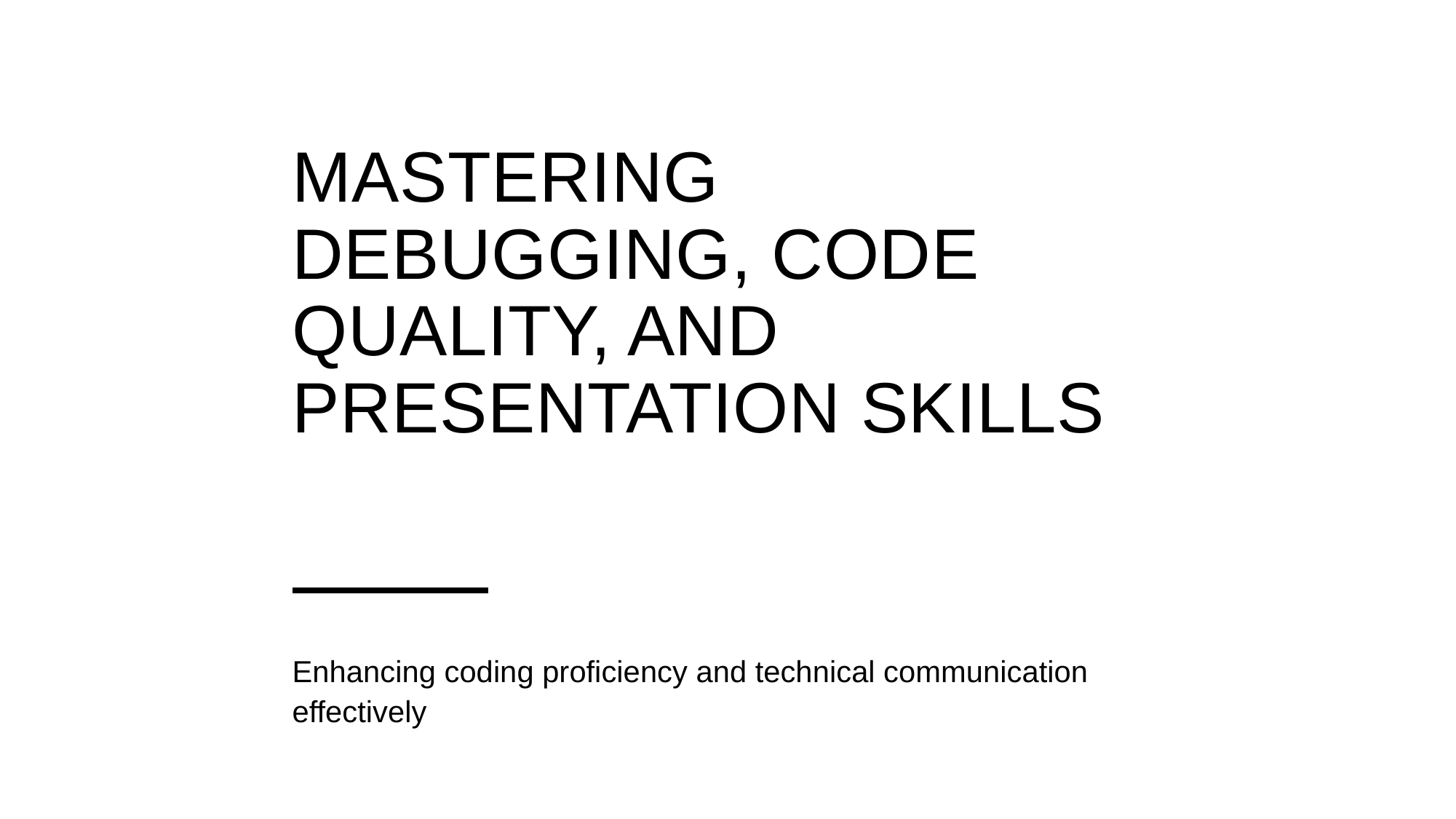

# Mastering Debugging, Code Quality, and Presentation Skills
Enhancing coding proficiency and technical communication effectively